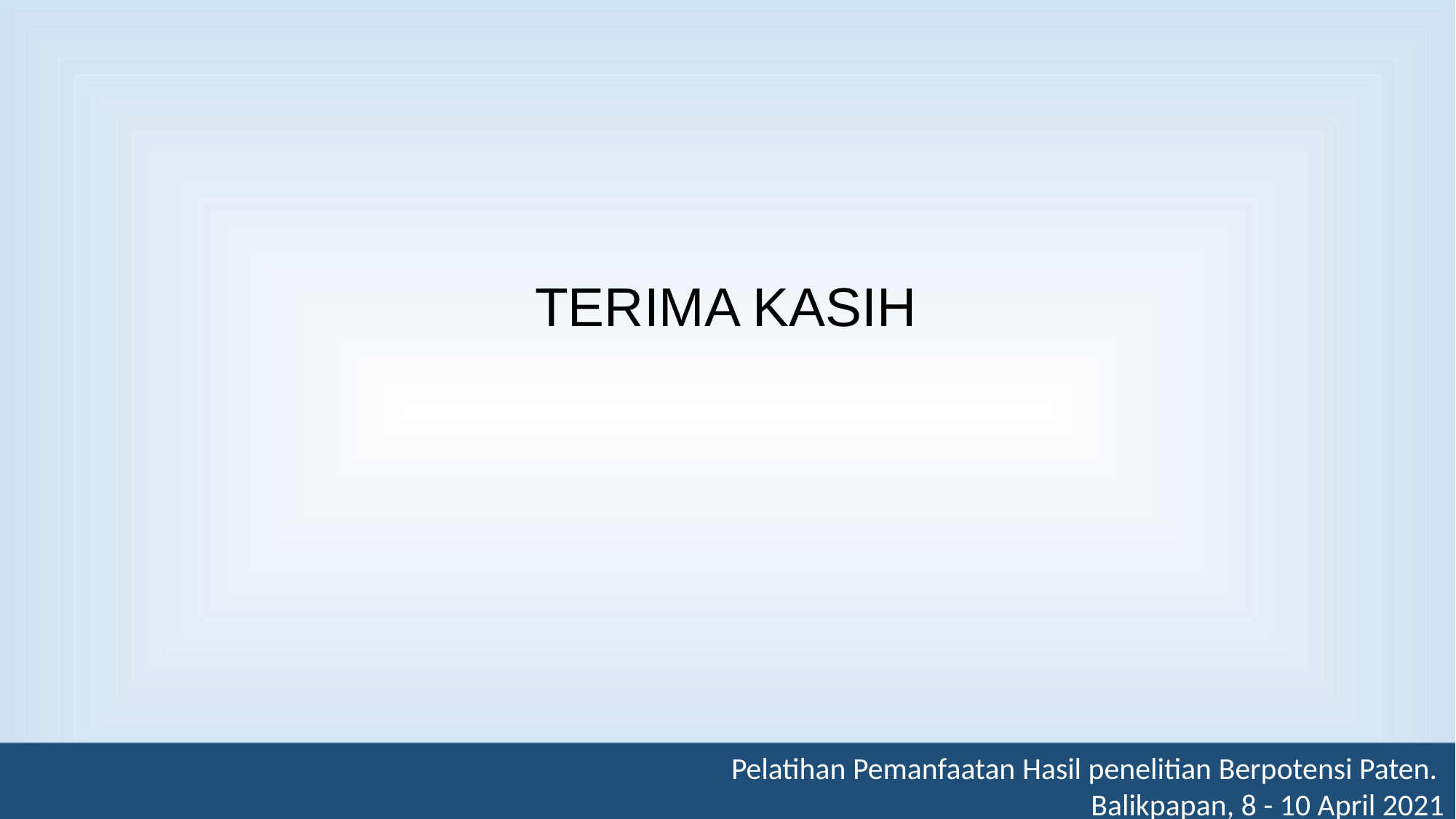

TERIMA KASIH

Pelatihan Pemanfaatan Hasil penelitian Berpotensi Paten.
Balikpapan, 8 - 10 April 2021